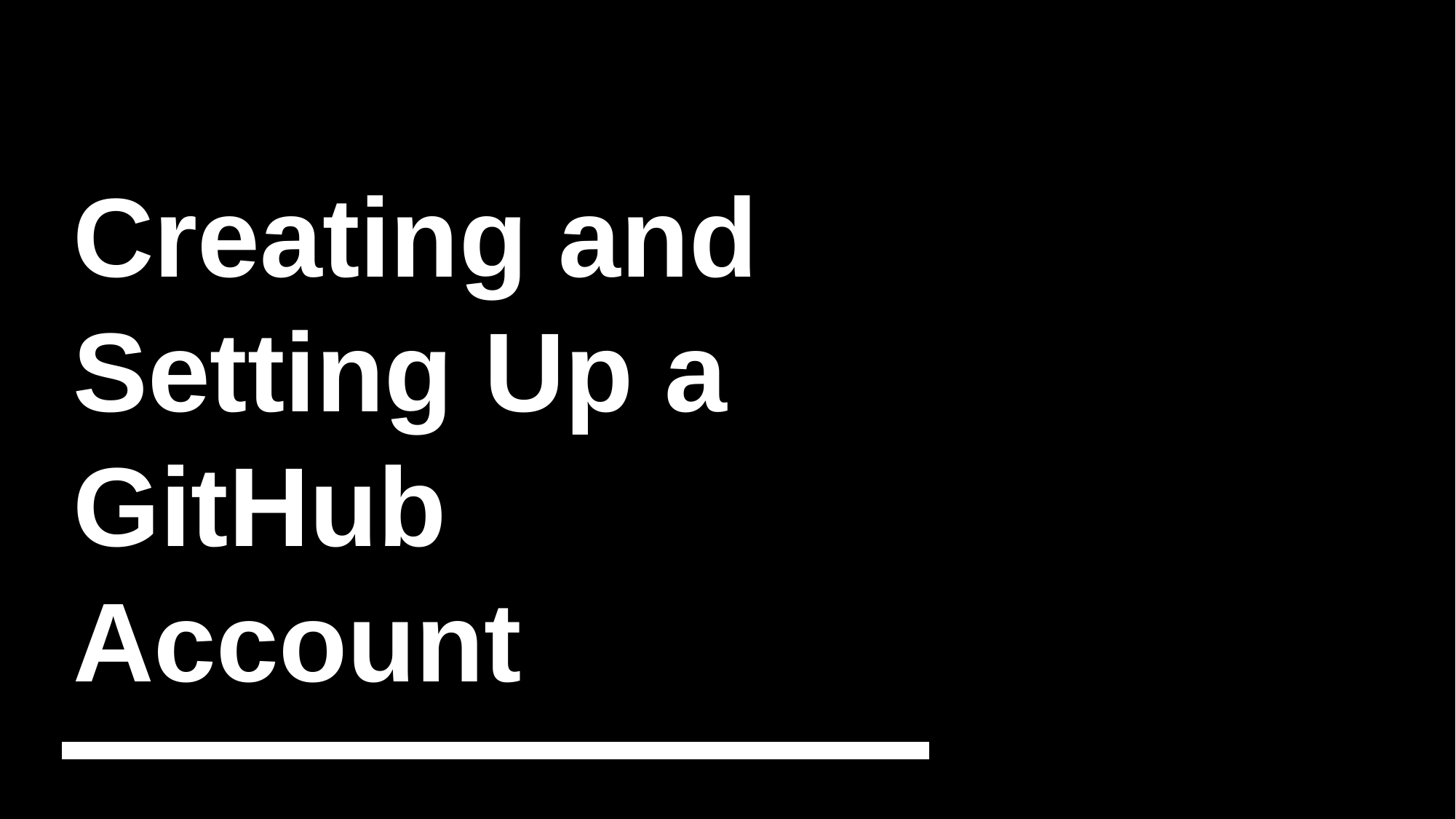

# Creating and Setting Up a GitHub Account